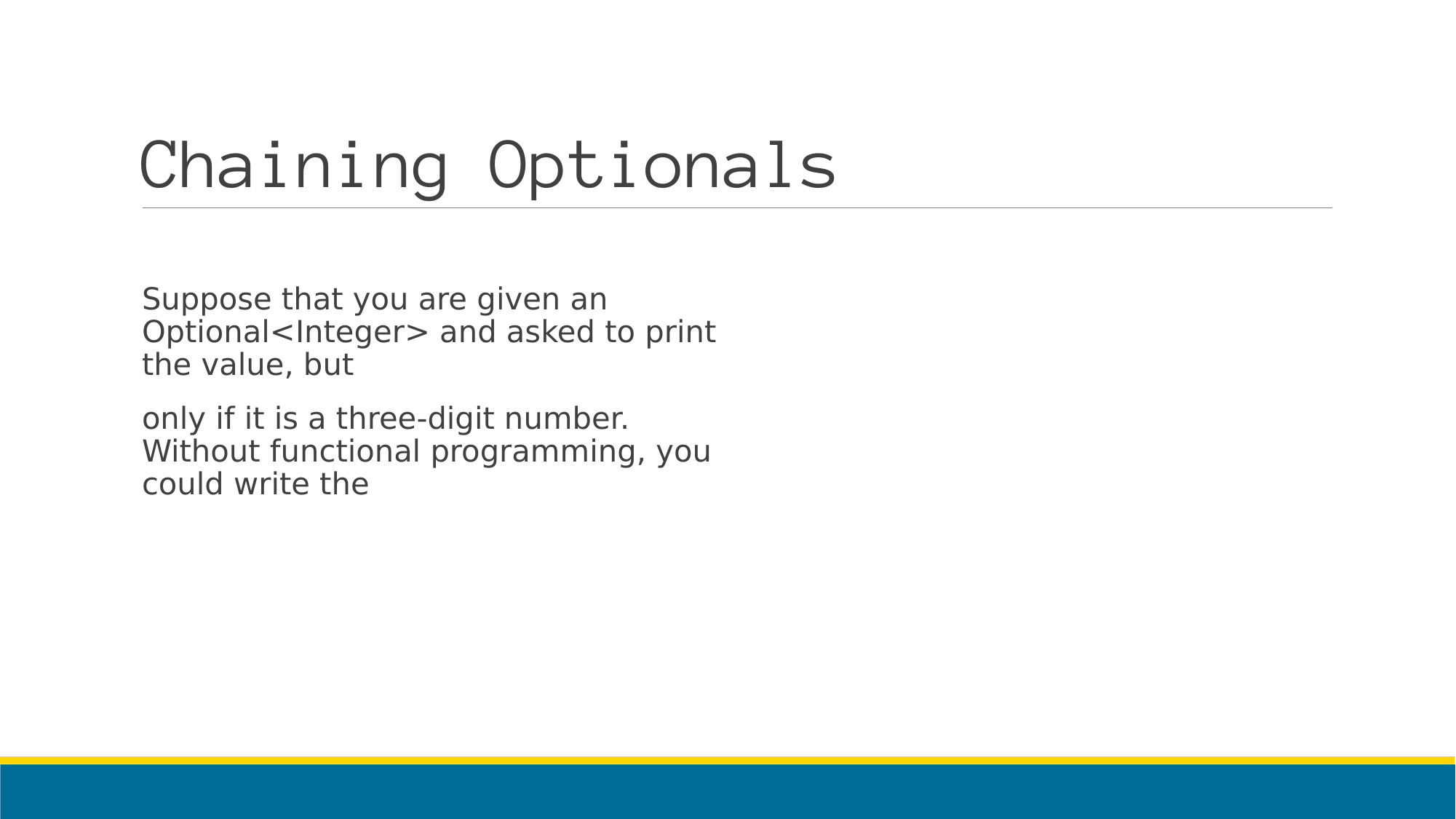

# Chaining Optionals

Suppose that you are given an Optional<Integer> and asked to print the value, but
only if it is a three-digit number. Without functional programming, you could write the